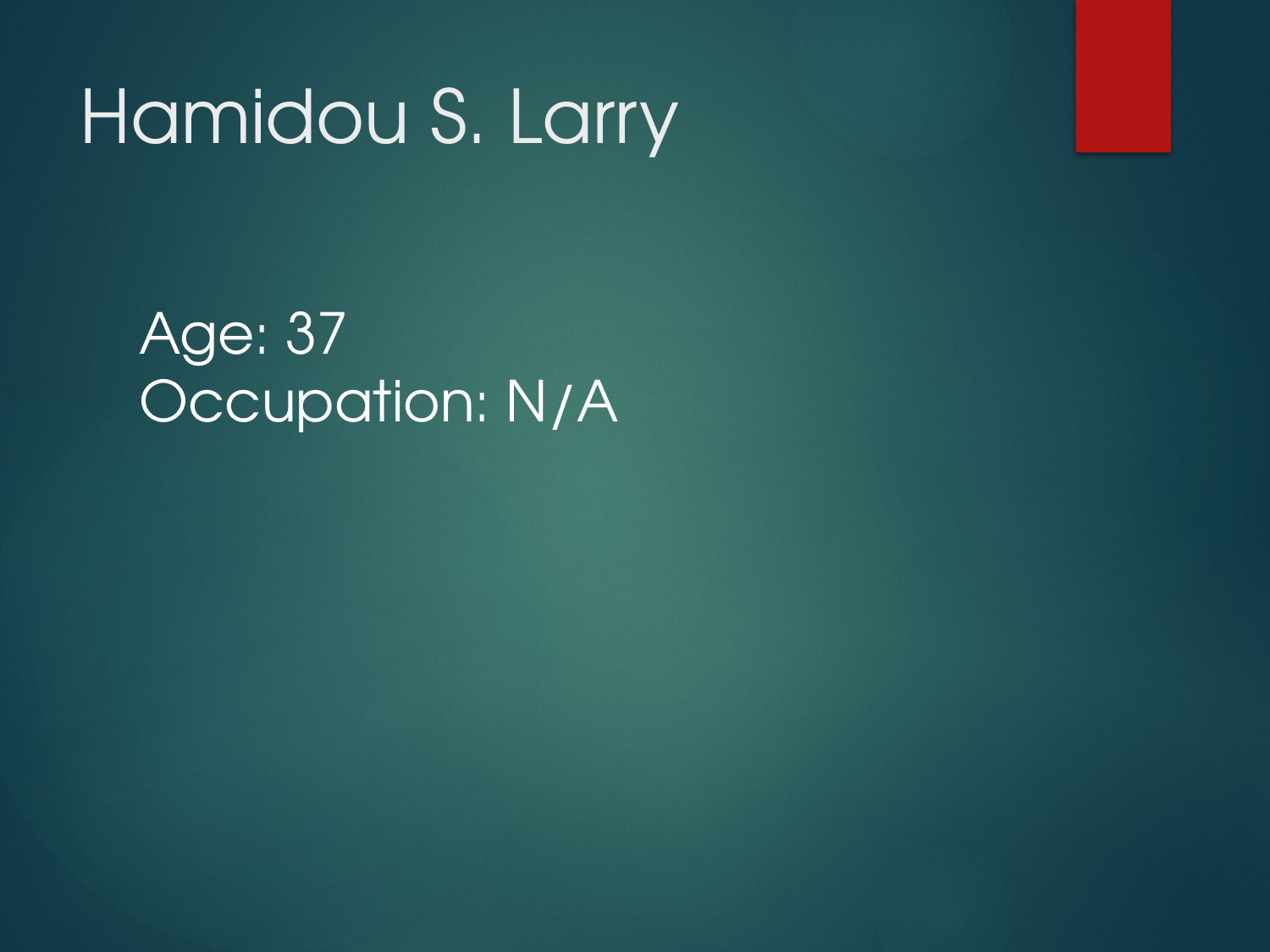

# Hamidou S. Larry

Age: 37
Occupation: N/A